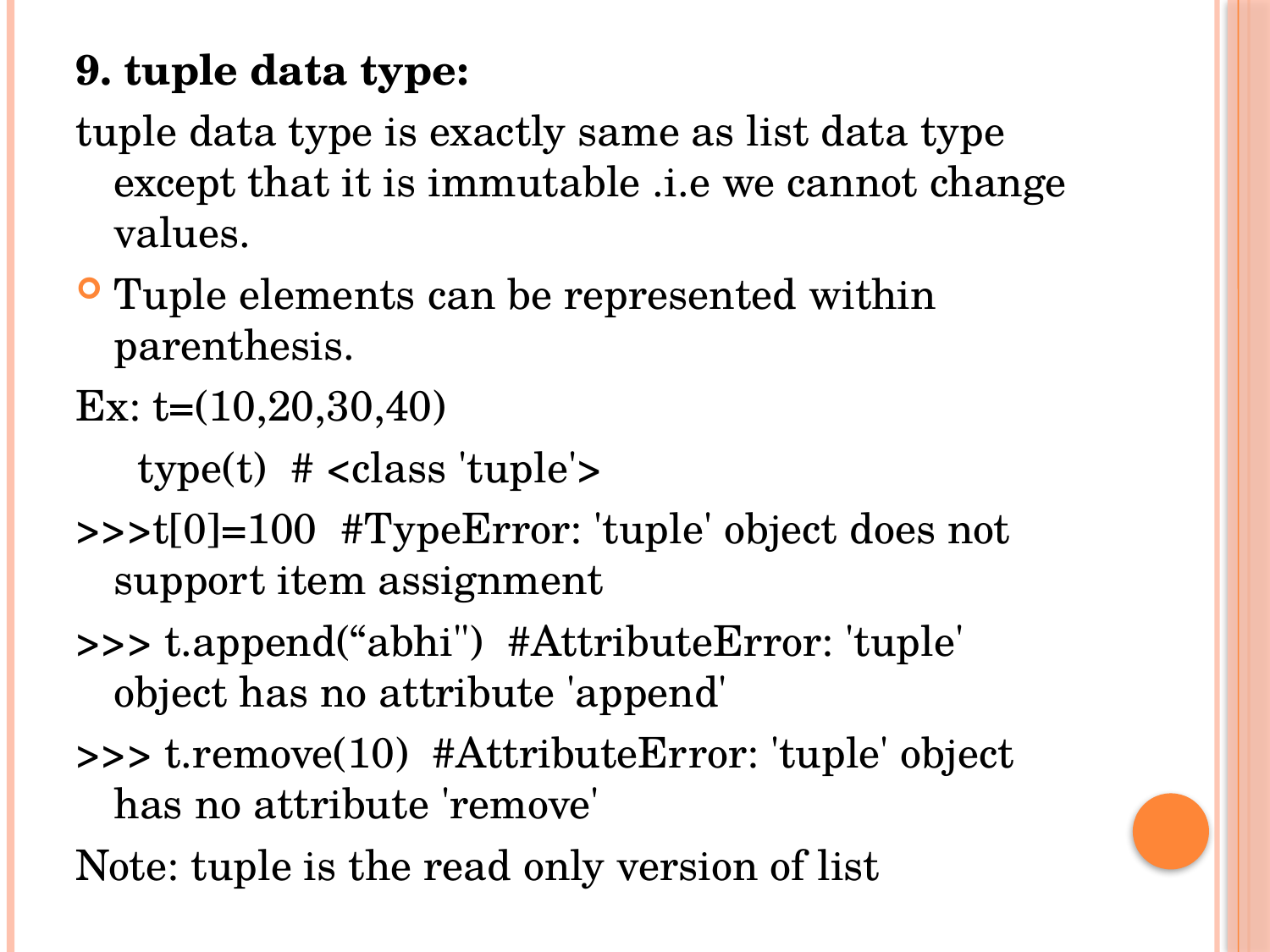

9. tuple data type:
tuple data type is exactly same as list data type except that it is immutable .i.e we cannot change values.
Tuple elements can be represented within parenthesis.
Ex: t=(10,20,30,40)
	  type(t)  # <class 'tuple'>
>>>t[0]=100  #TypeError: 'tuple' object does not support item assignment
>>> t.append(“abhi")  #AttributeError: 'tuple' object has no attribute 'append'
>>> t.remove(10)  #AttributeError: 'tuple' object has no attribute 'remove'
Note: tuple is the read only version of list